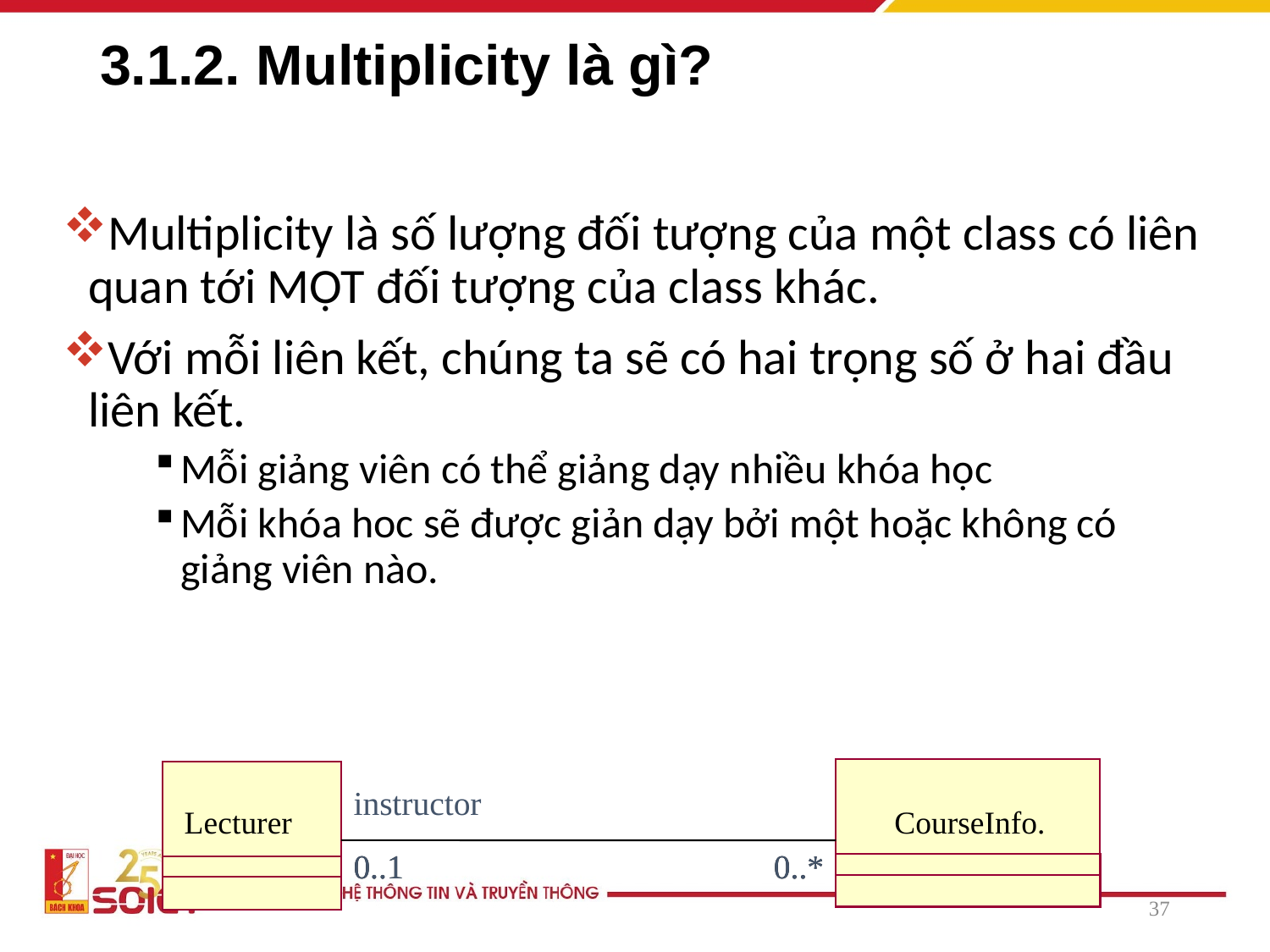

# 3.1.2. Multiplicity là gì?
Multiplicity là số lượng đối tượng của một class có liên quan tới MỘT đối tượng của class khác.
Với mỗi liên kết, chúng ta sẽ có hai trọng số ở hai đầu liên kết.
Mỗi giảng viên có thể giảng dạy nhiều khóa học
Mỗi khóa hoc sẽ được giản dạy bởi một hoặc không có giảng viên nào.

instructor
Lecturer
CourseInfo.

0..1
0..1
0..*
0..*

37